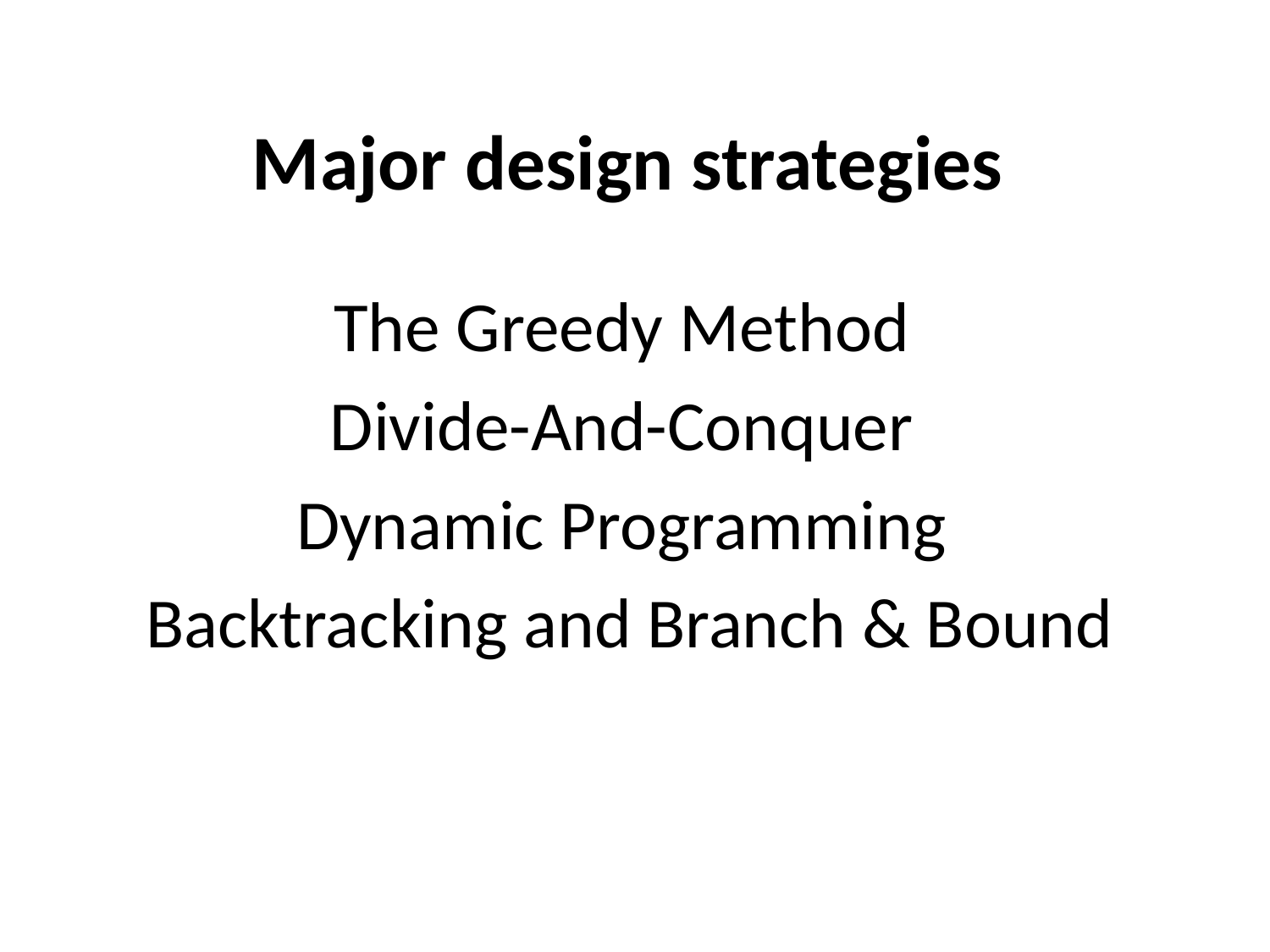

# Major design strategies
The Greedy Method
Divide-And-Conquer
Dynamic Programming
Backtracking and Branch & Bound